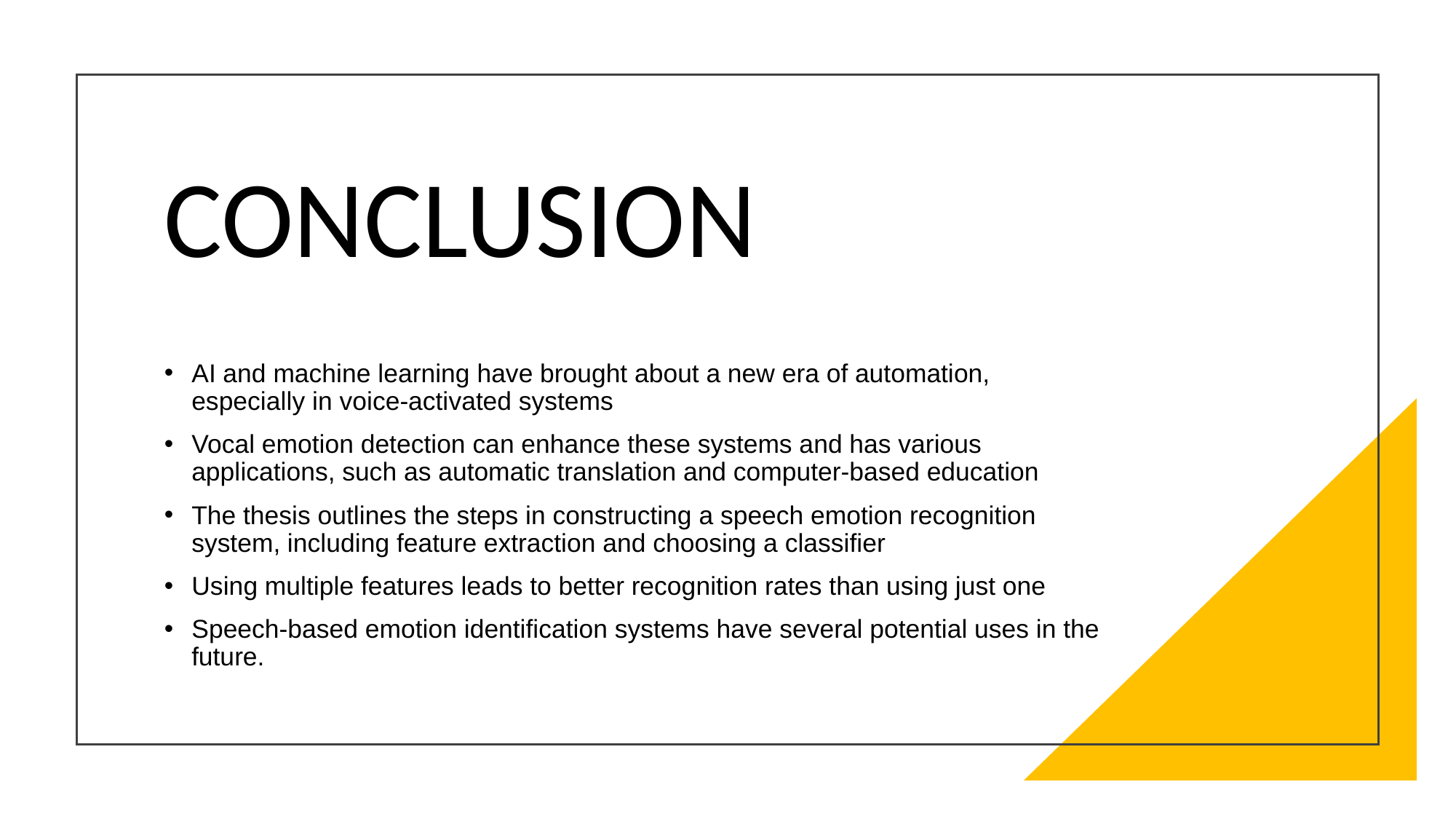

# CONCLUSION
AI and machine learning have brought about a new era of automation, especially in voice-activated systems
Vocal emotion detection can enhance these systems and has various applications, such as automatic translation and computer-based education
The thesis outlines the steps in constructing a speech emotion recognition system, including feature extraction and choosing a classifier
Using multiple features leads to better recognition rates than using just one
Speech-based emotion identification systems have several potential uses in the future.